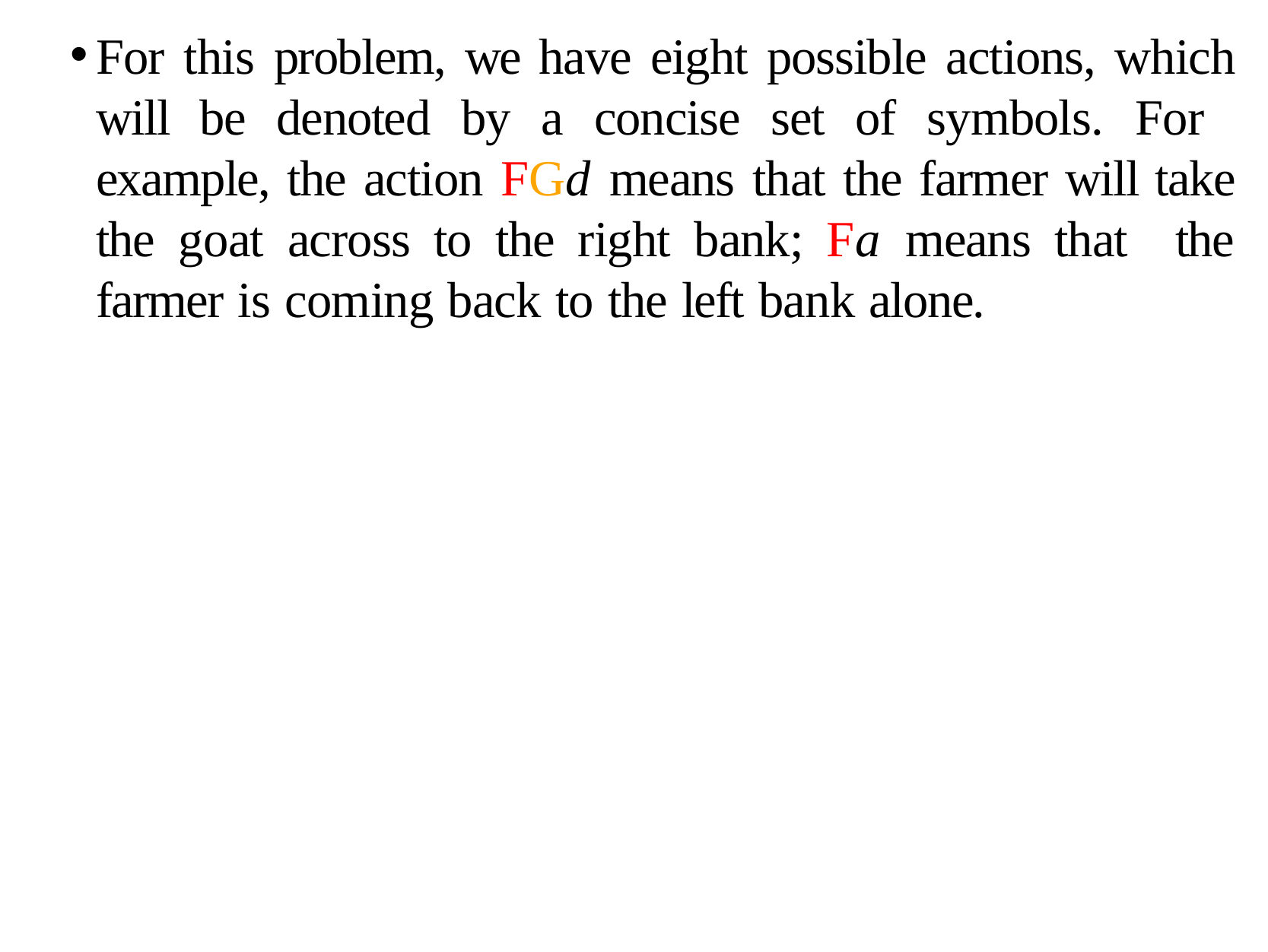

For this problem, we have eight possible actions, which will be denoted by a concise set of symbols. For  example, the action FGd means that the farmer will take the goat across to the right bank; Fa means that  the farmer is coming back to the left bank alone.